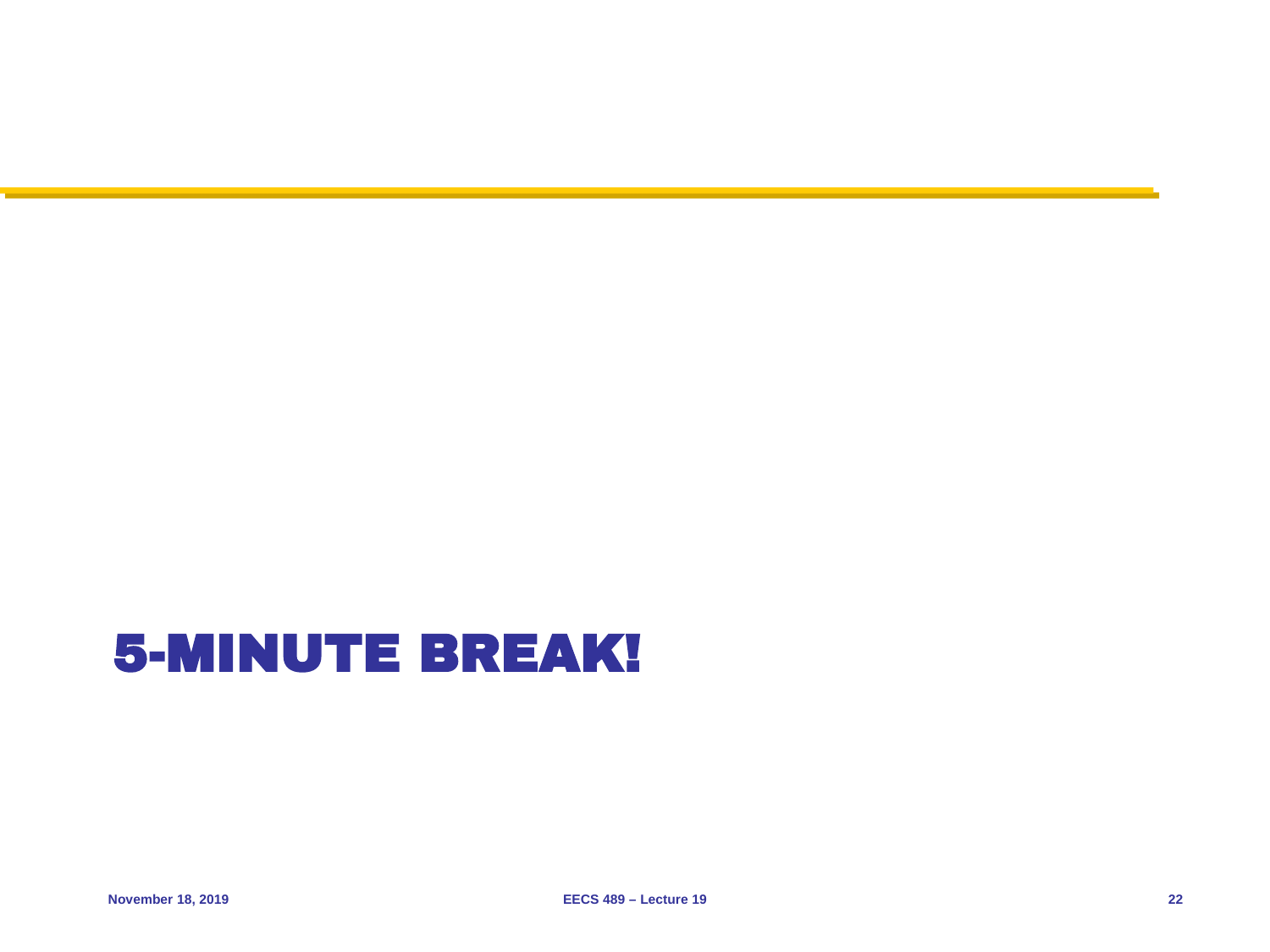

# 5-minute break!
November 18, 2019
EECS 489 – Lecture 19
22